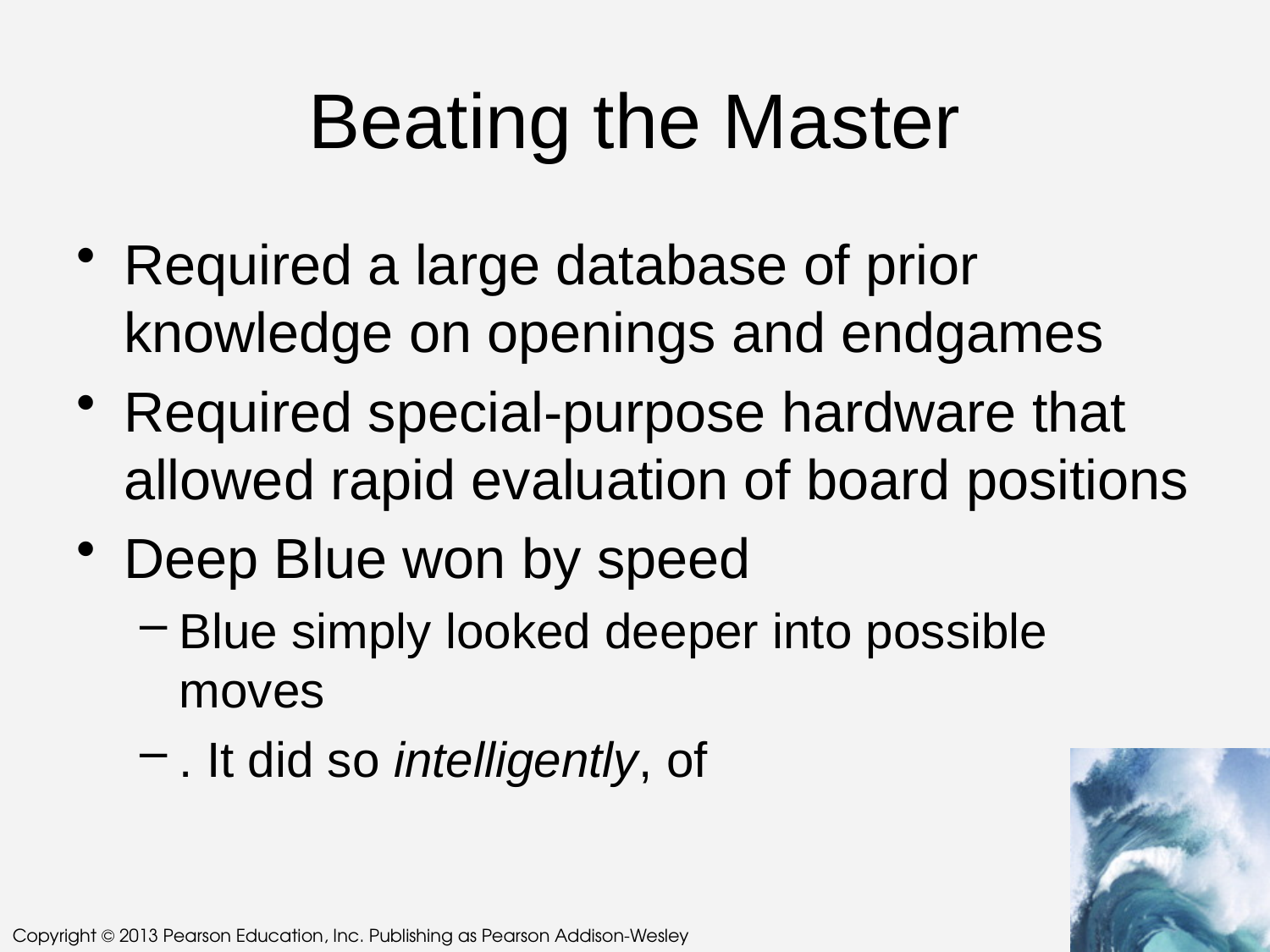

# Beating the Master
Required a large database of prior knowledge on openings and endgames
Required special-purpose hardware that allowed rapid evaluation of board positions
Deep Blue won by speed
Blue simply looked deeper into possible moves
. It did so intelligently, of